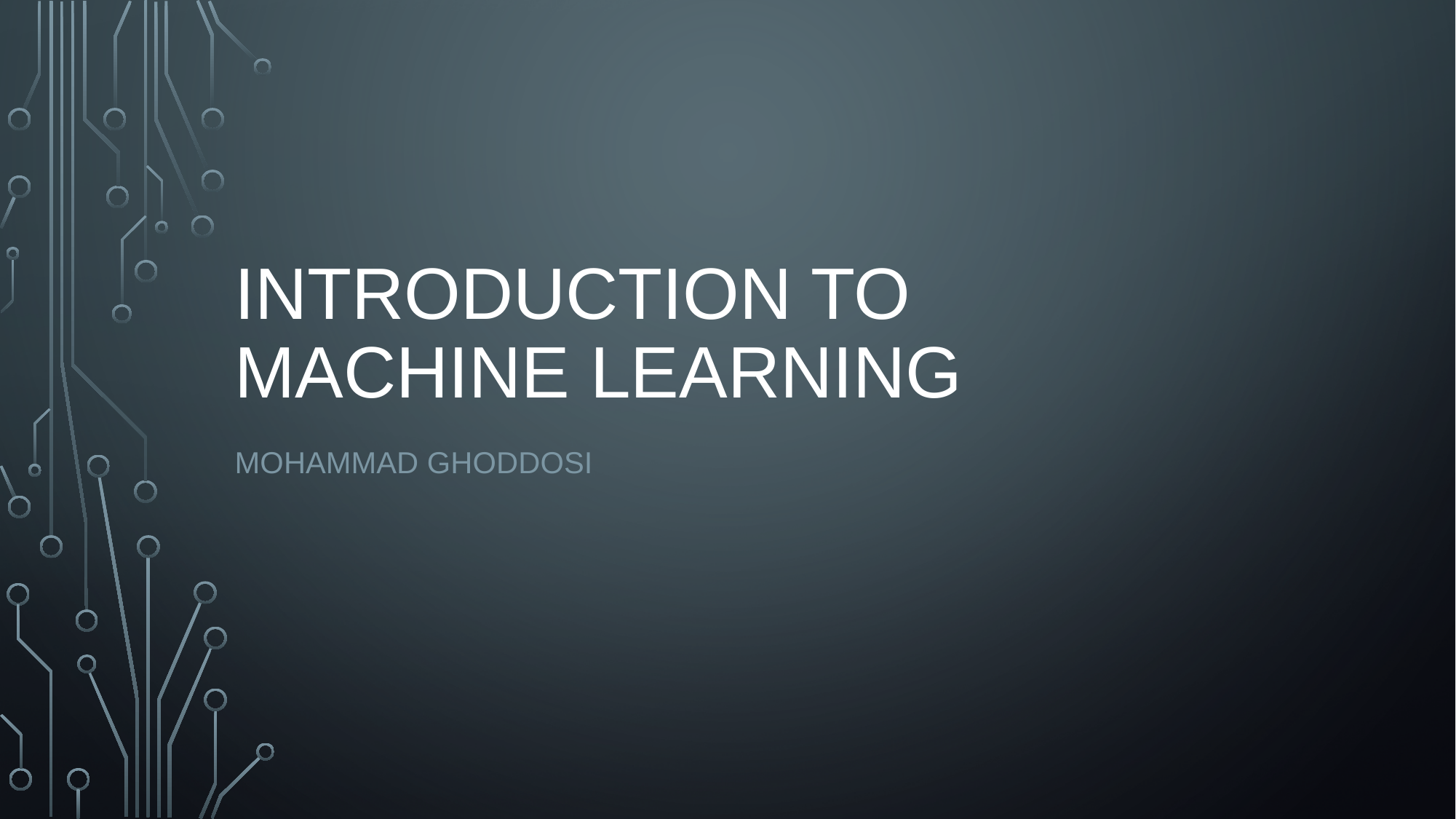

# Introduction To Machine Learning
Mohammad Ghoddosi